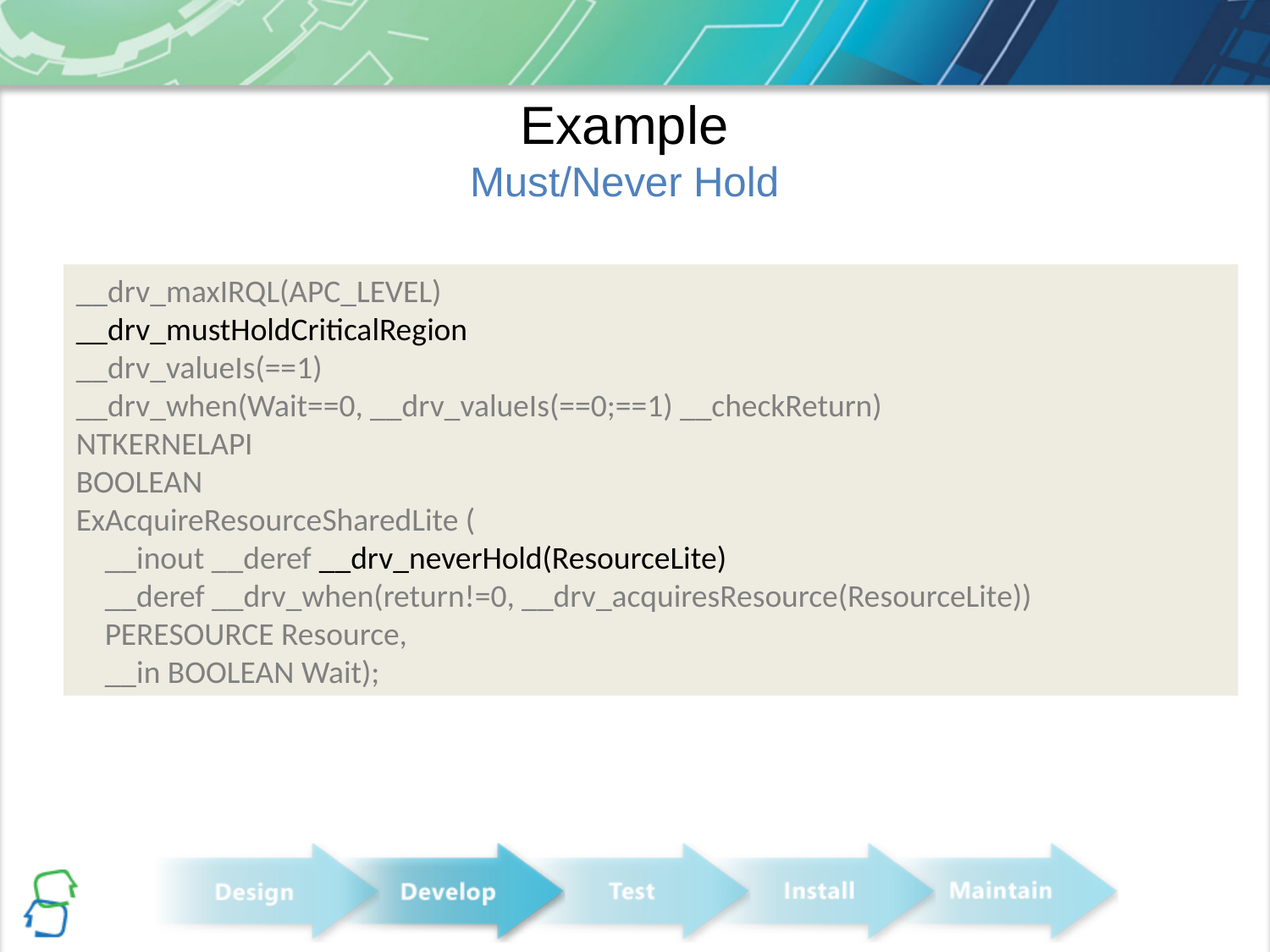

# Example Must/Never Hold
__drv_maxIRQL(APC_LEVEL)
__drv_mustHoldCriticalRegion
__drv_valueIs(==1)
__drv_when(Wait==0, __drv_valueIs(==0;==1) __checkReturn)
NTKERNELAPI
BOOLEAN
ExAcquireResourceSharedLite (
    __inout __deref __drv_neverHold(ResourceLite)
    __deref __drv_when(return!=0, __drv_acquiresResource(ResourceLite))
    PERESOURCE Resource,
    __in BOOLEAN Wait);